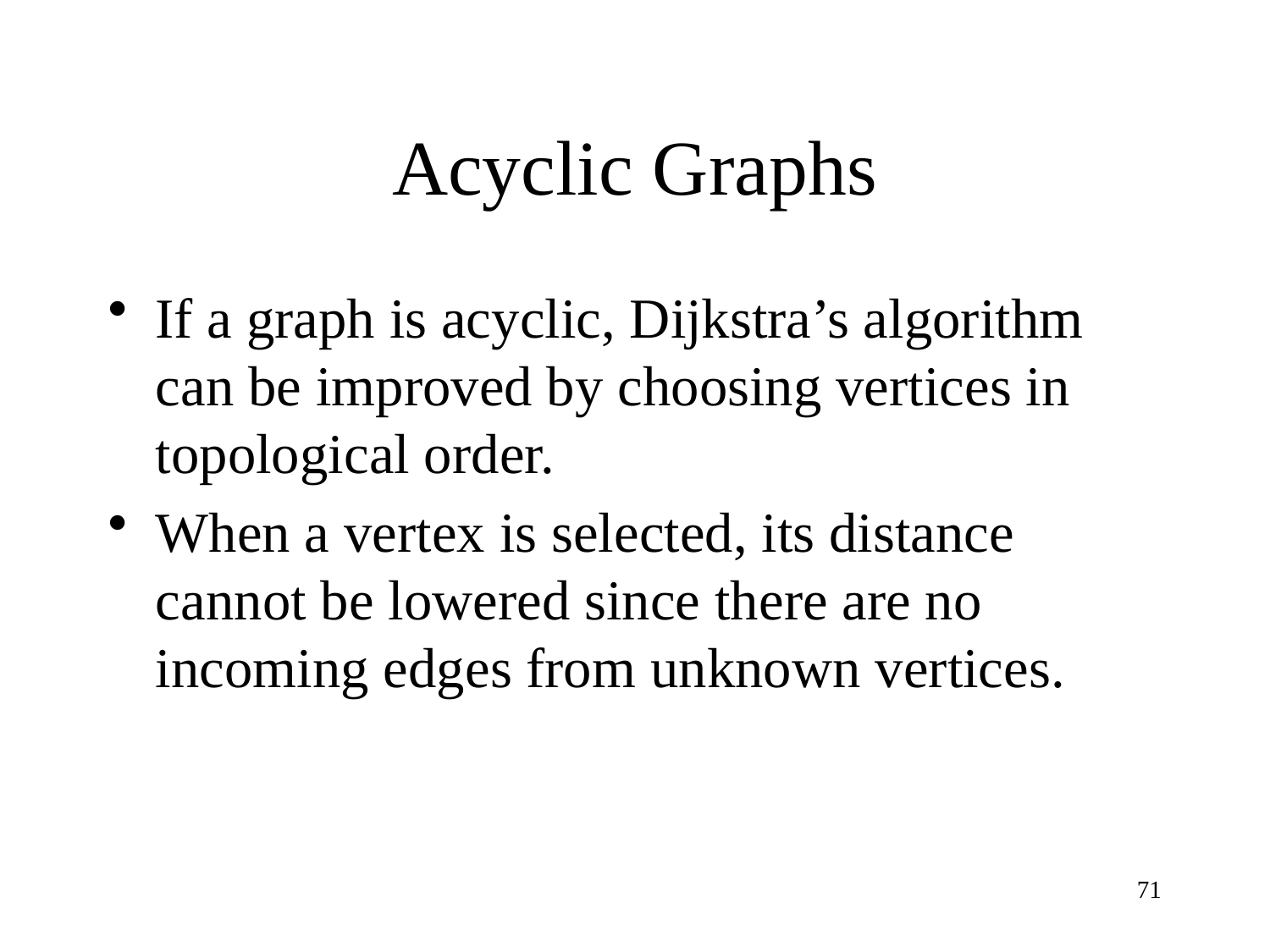

# Acyclic Graphs
If a graph is acyclic, Dijkstra’s algorithm can be improved by choosing vertices in topological order.
When a vertex is selected, its distance cannot be lowered since there are no incoming edges from unknown vertices.

71